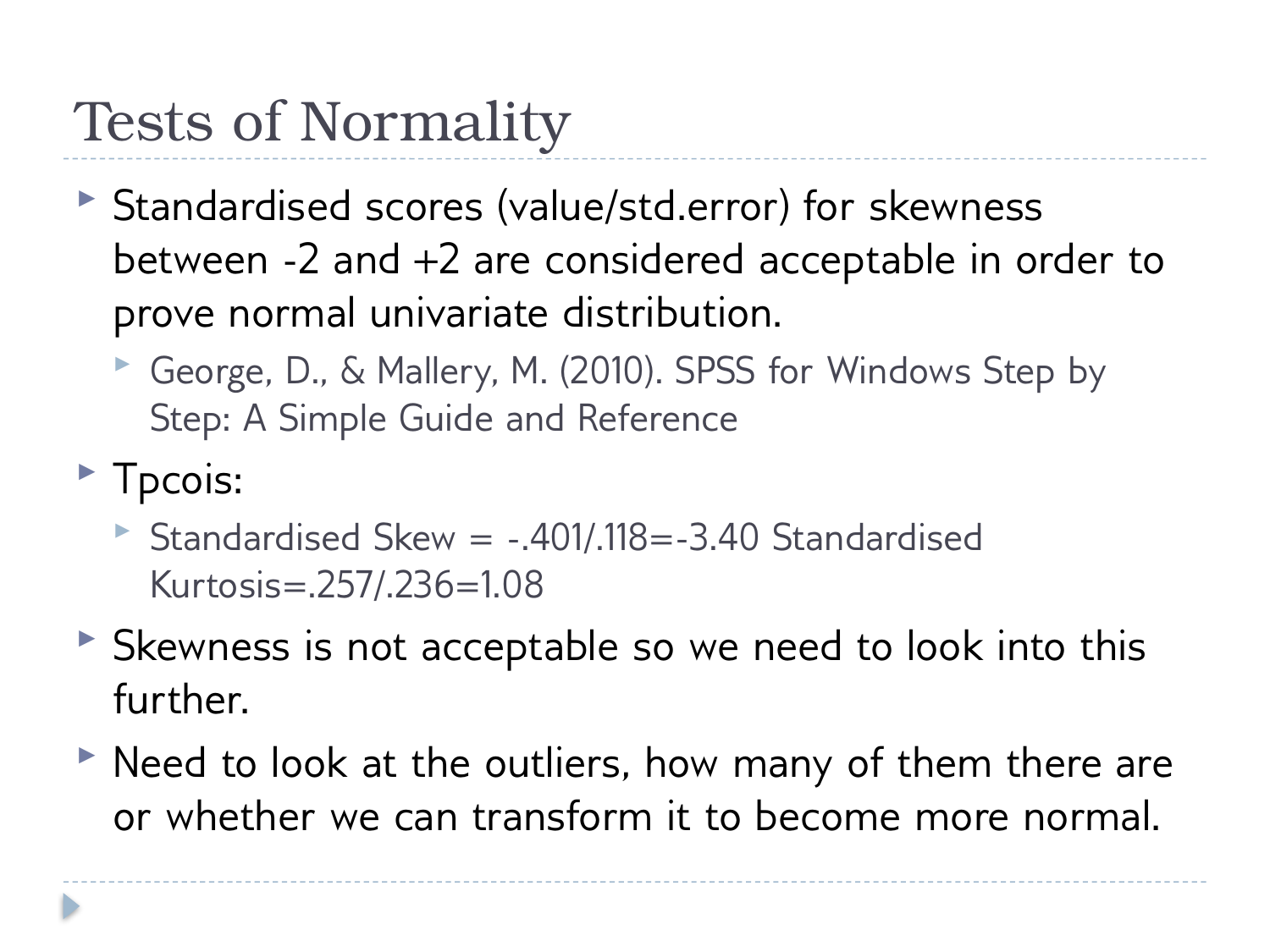

# Tests of Normality
Standardised scores (value/std.error) for skewness between -2 and +2 are considered acceptable in order to prove normal univariate distribution.
George, D., & Mallery, M. (2010). SPSS for Windows Step by Step: A Simple Guide and Reference
Tpcois:
Standardised Skew = -.401/.118=-3.40 Standardised Kurtosis=.257/.236=1.08
Skewness is not acceptable so we need to look into this further.
Need to look at the outliers, how many of them there are or whether we can transform it to become more normal.